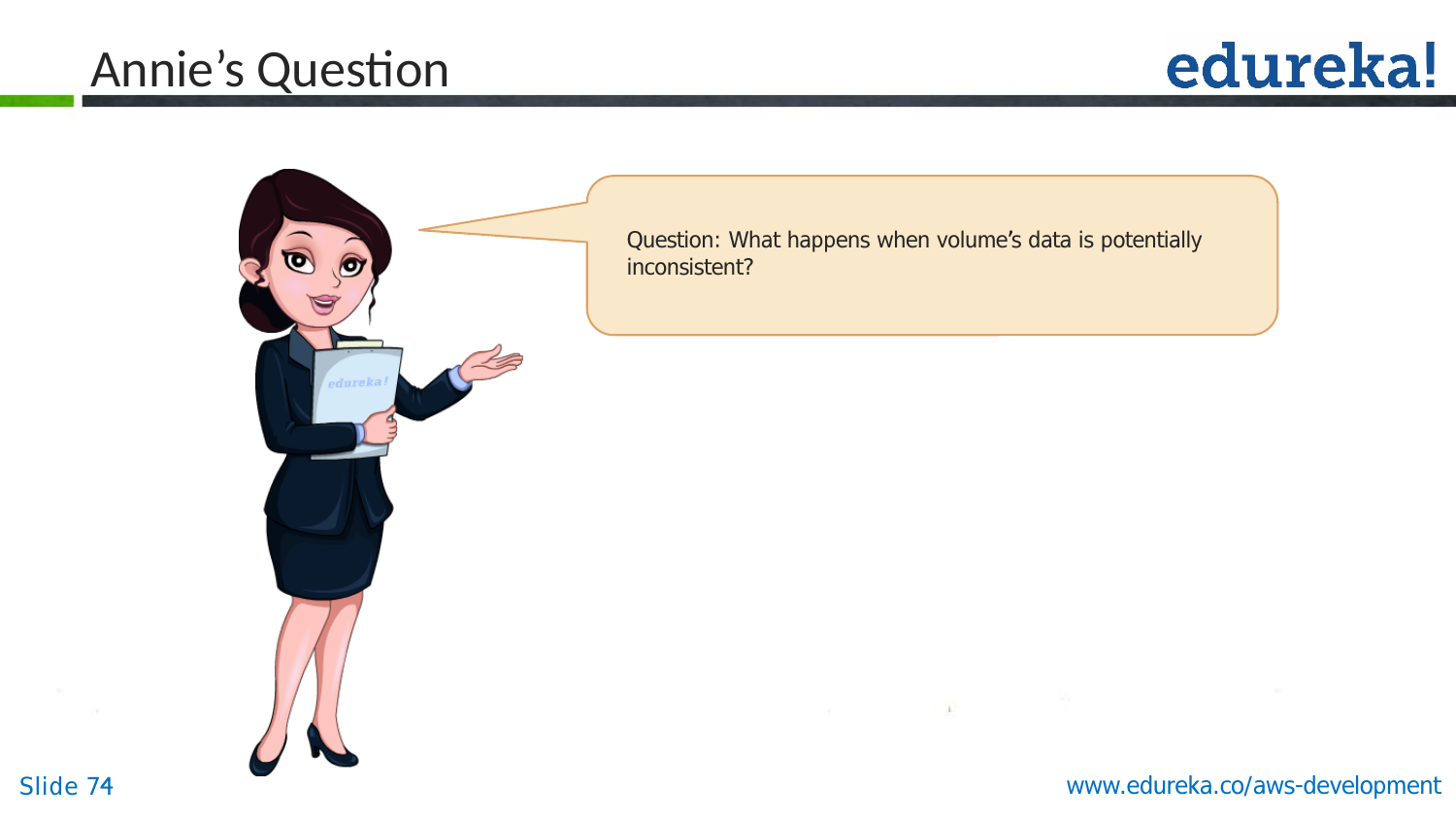

# Annie’s Question

Question: What happens when volume’s data is potentially inconsistent?